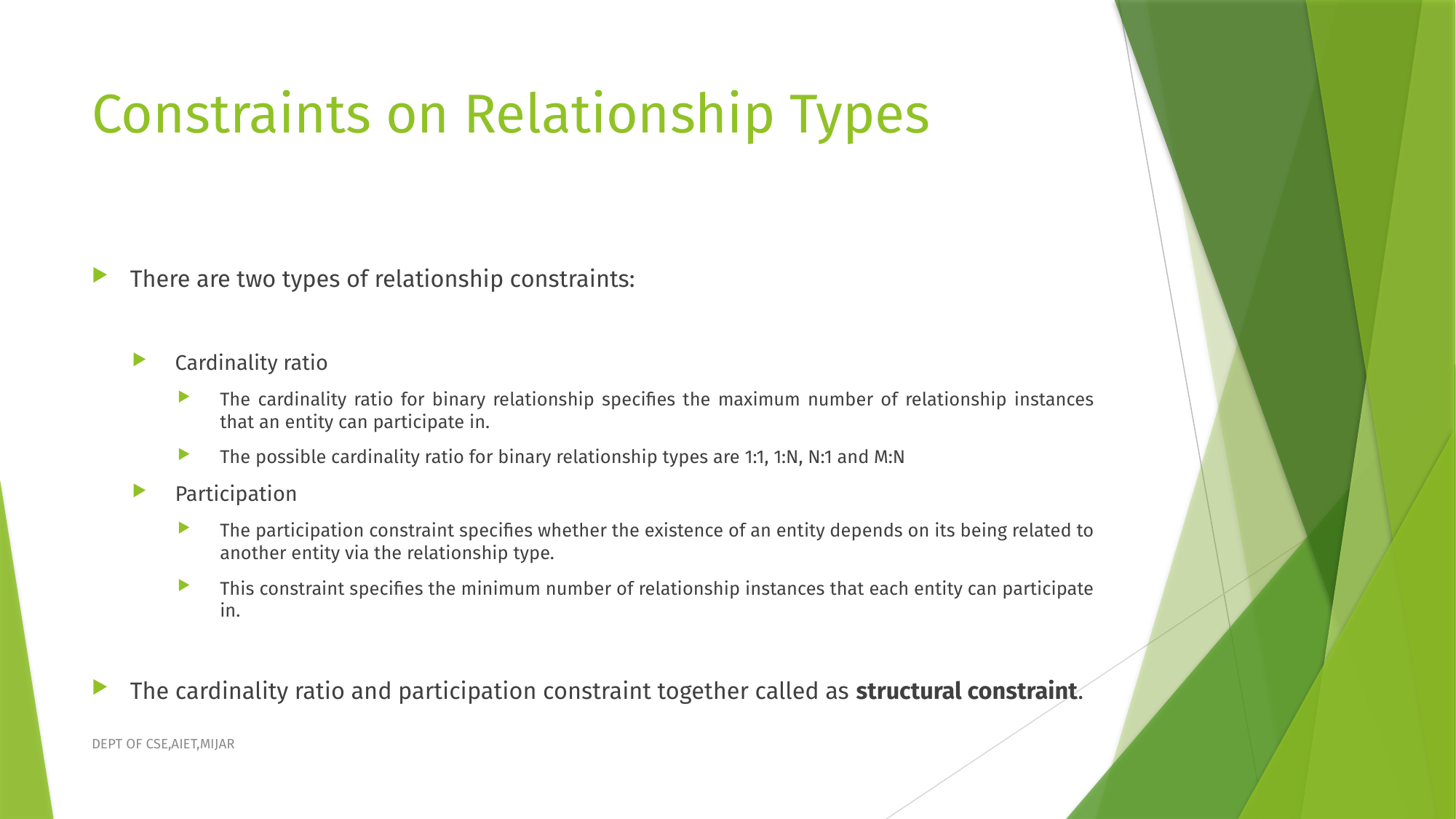

# Constraints on Relationship Types
There are two types of relationship constraints:

Cardinality ratio
The cardinality ratio for binary relationship specifies the maximum number of relationship instances that an entity can participate in.
The possible cardinality ratio for binary relationship types are 1:1, 1:N, N:1 and M:N
Participation
The participation constraint specifies whether the existence of an entity depends on its being related to another entity via the relationship type.
This constraint specifies the minimum number of relationship instances that each entity can participate in.

The cardinality ratio and participation constraint together called as structural constraint.

DEPT OF CSE,AIET,MIJAR